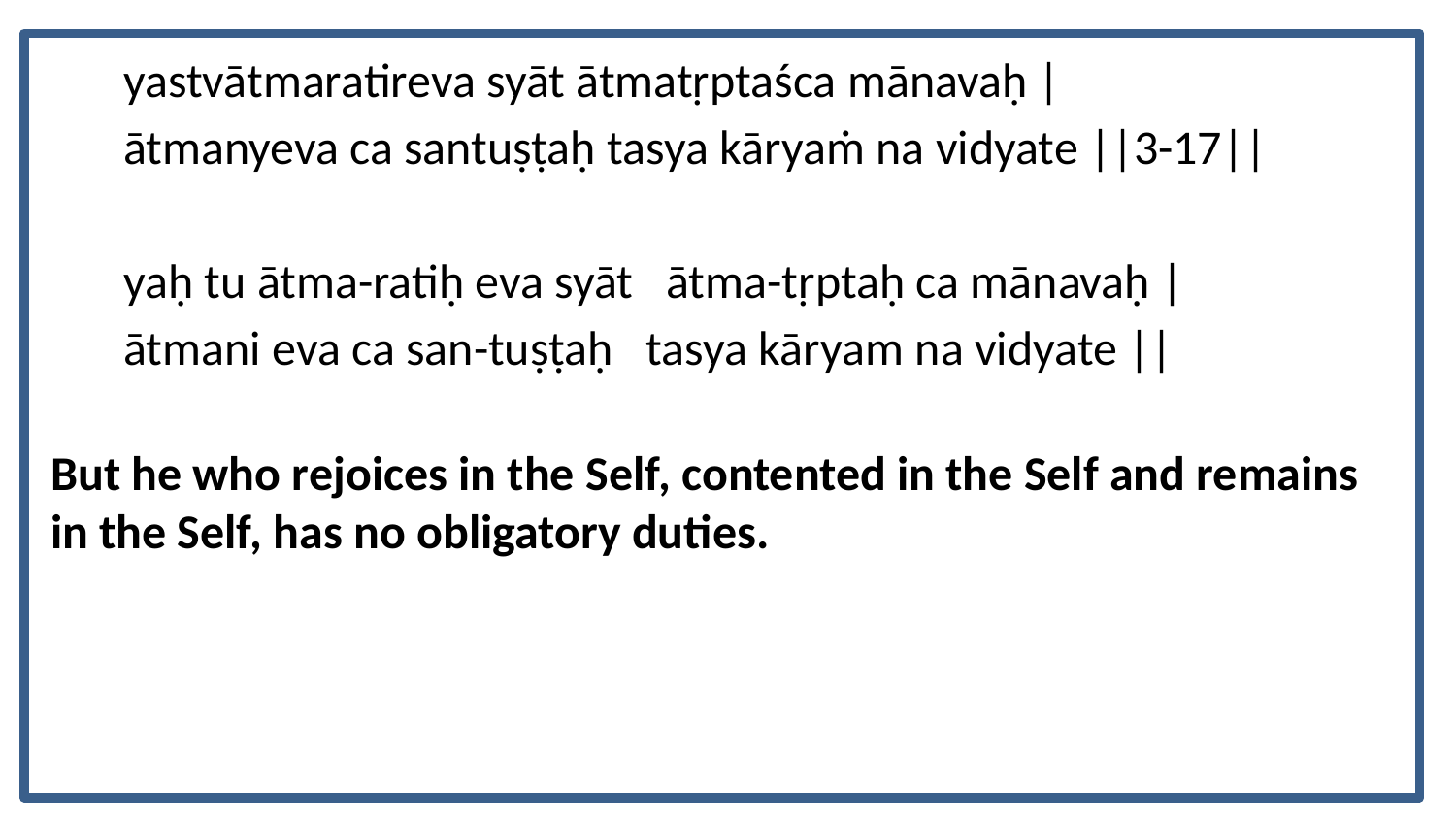

yastvātmaratireva syāt ātmatṛptaśca mānavaḥ |
ātmanyeva ca santuṣṭaḥ tasya kāryaṁ na vidyate ||3-17||

yaḥ tu ātma-ratiḥ eva syāt   ātma-tṛptaḥ ca mānavaḥ |
ātmani eva ca san-tuṣṭaḥ   tasya kāryam na vidyate ||

But he who rejoices in the Self, contented in the Self and remains in the Self, has no obligatory duties.